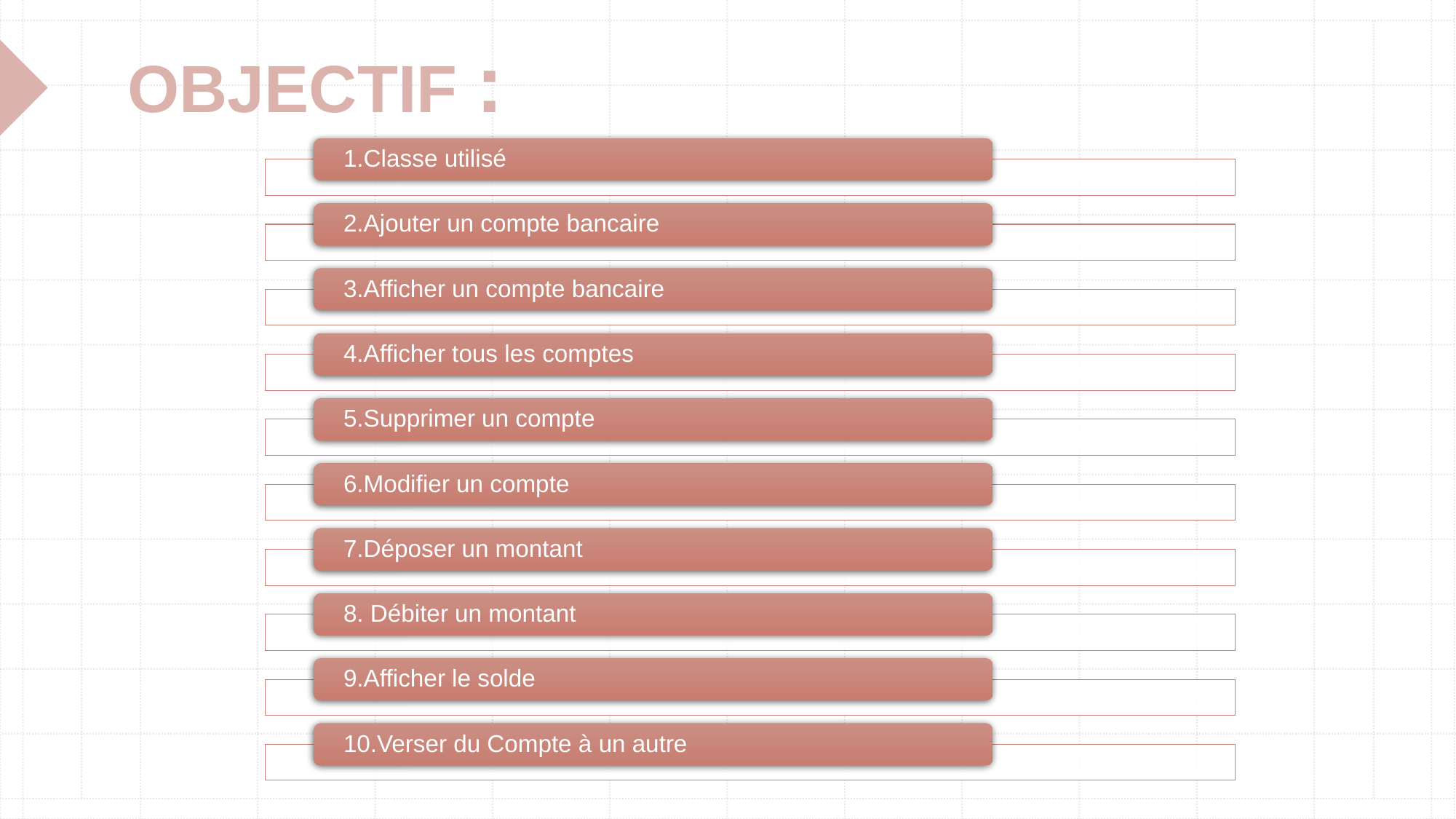

OBJECTIF :

1.Classe utilisé
2.Ajouter un compte bancaire
3.Afficher un compte bancaire
4.Afficher tous les comptes
5.Supprimer un compte
6.Modifier un compte
7.Déposer un montant
8. Débiter un montant
9.Afficher le solde
10.Verser du Compte à un autre